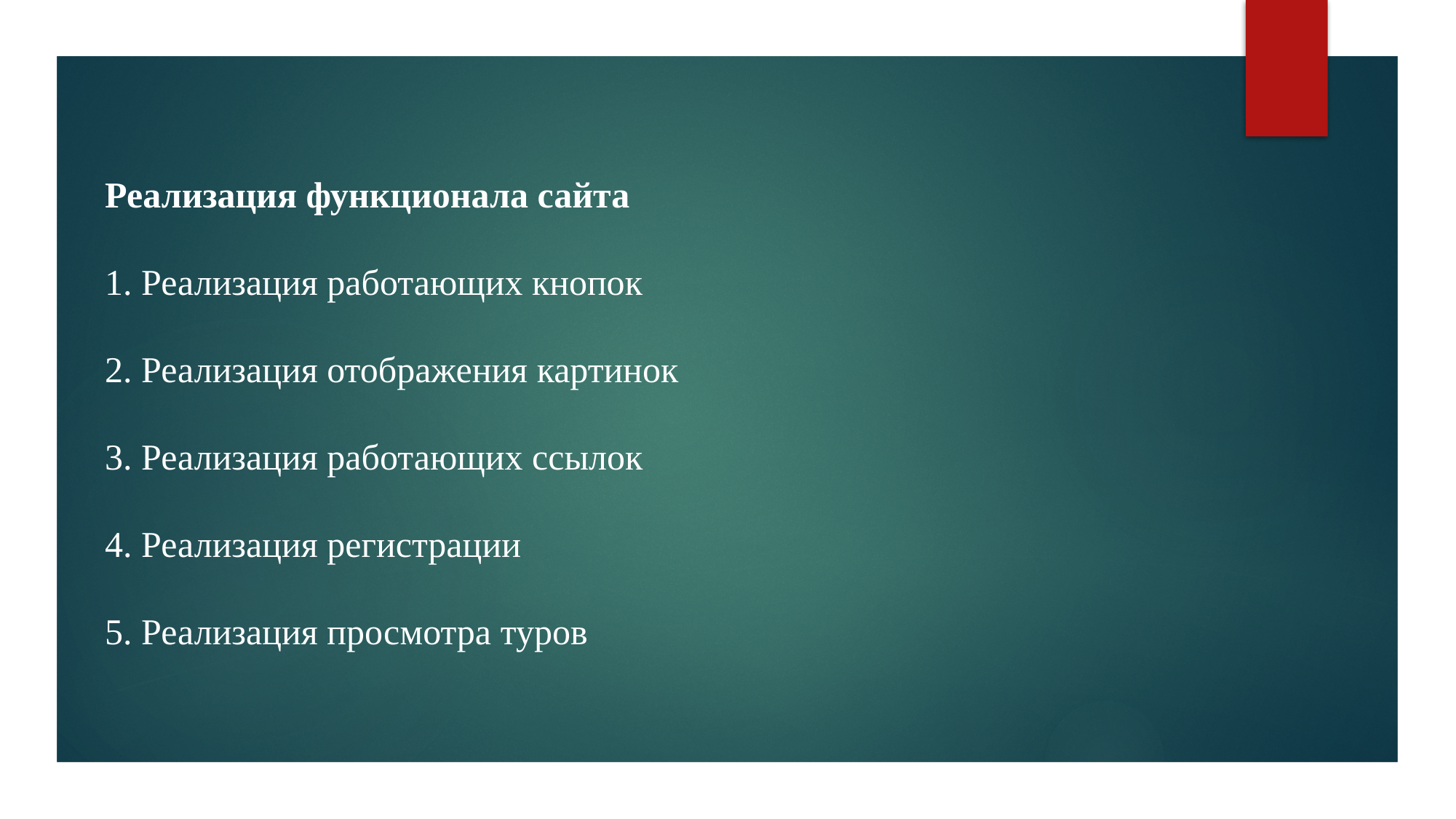

Реализация функционала сайта

1. Реализация работающих кнопок

2. Реализация отображения картинок

3. Реализация работающих ссылок

4. Реализация регистрации

5. Реализация просмотра туров